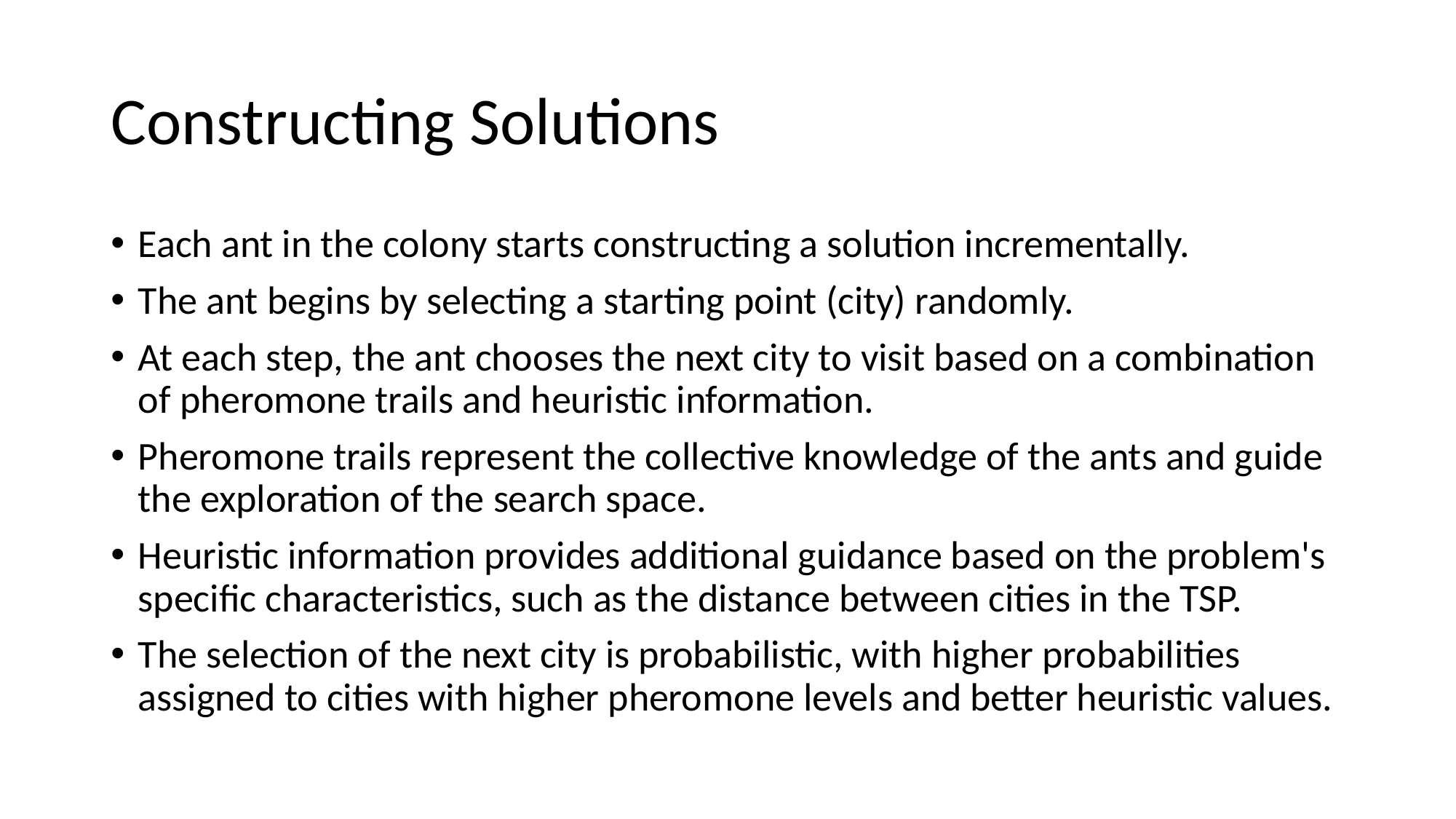

# Constructing Solutions
Each ant in the colony starts constructing a solution incrementally.
The ant begins by selecting a starting point (city) randomly.
At each step, the ant chooses the next city to visit based on a combination of pheromone trails and heuristic information.
Pheromone trails represent the collective knowledge of the ants and guide the exploration of the search space.
Heuristic information provides additional guidance based on the problem's specific characteristics, such as the distance between cities in the TSP.
The selection of the next city is probabilistic, with higher probabilities assigned to cities with higher pheromone levels and better heuristic values.